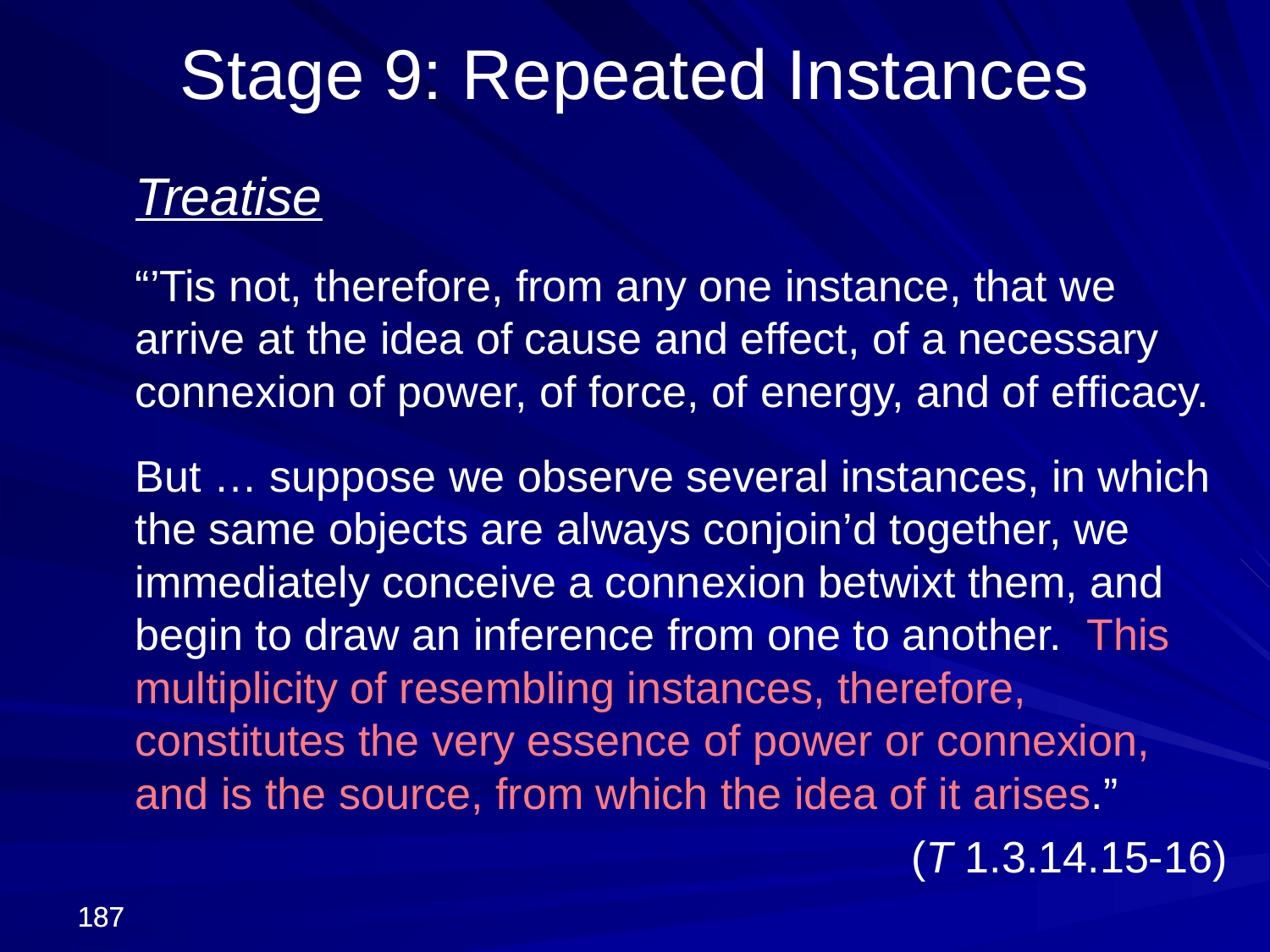

Stage 9: Repeated Instances
	Treatise
	“’Tis not, therefore, from any one instance, that we arrive at the idea of cause and effect, of a necessary connexion of power, of force, of energy, and of efficacy.
	But … suppose we observe several instances, in which the same objects are always conjoin’d together, we immediately conceive a connexion betwixt them, and begin to draw an inference from one to another.  This multiplicity of resembling instances, therefore, constitutes the very essence of power or connexion, and is the source, from which the idea of it arises.”
(T 1.3.14.15-16)
187
187